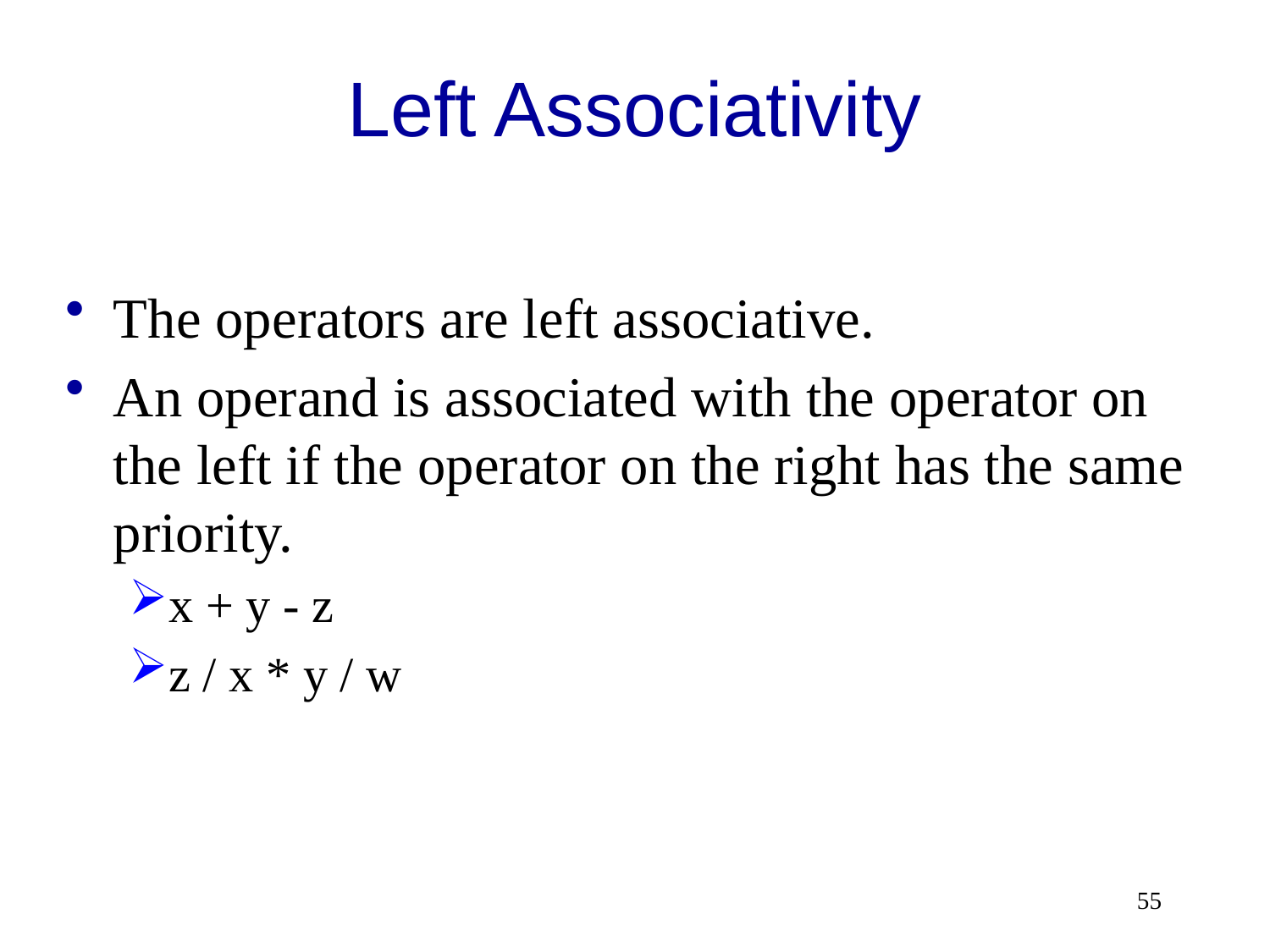

# Left Associativity
The operators are left associative.
An operand is associated with the operator on the left if the operator on the right has the same priority.
x + y - z
z / x * y / w

55